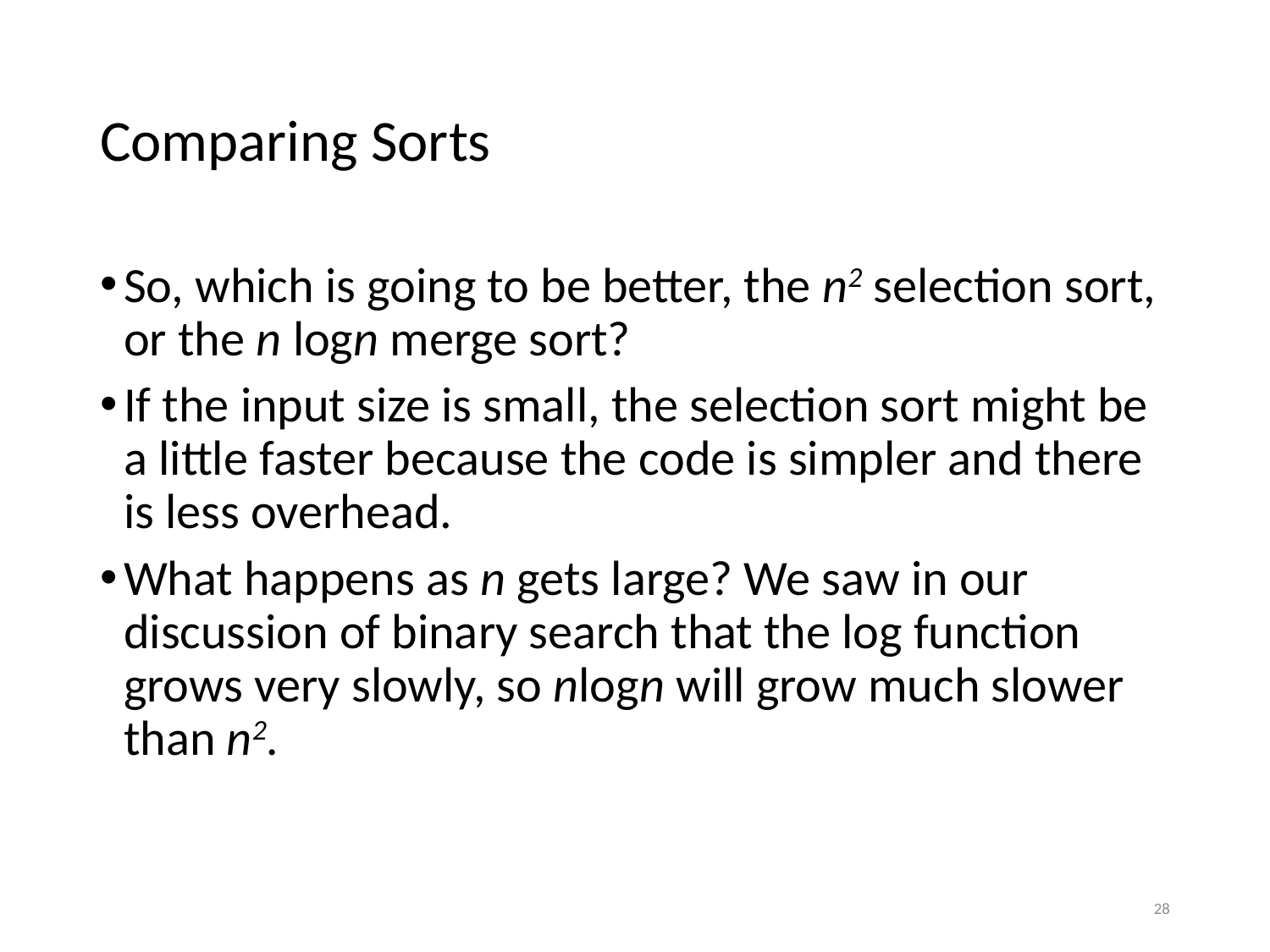

# Comparing Sorts
So, which is going to be better, the n2 selection sort, or the n logn merge sort?
If the input size is small, the selection sort might be a little faster because the code is simpler and there is less overhead.
What happens as n gets large? We saw in our discussion of binary search that the log function grows very slowly, so nlogn will grow much slower than n2.
28